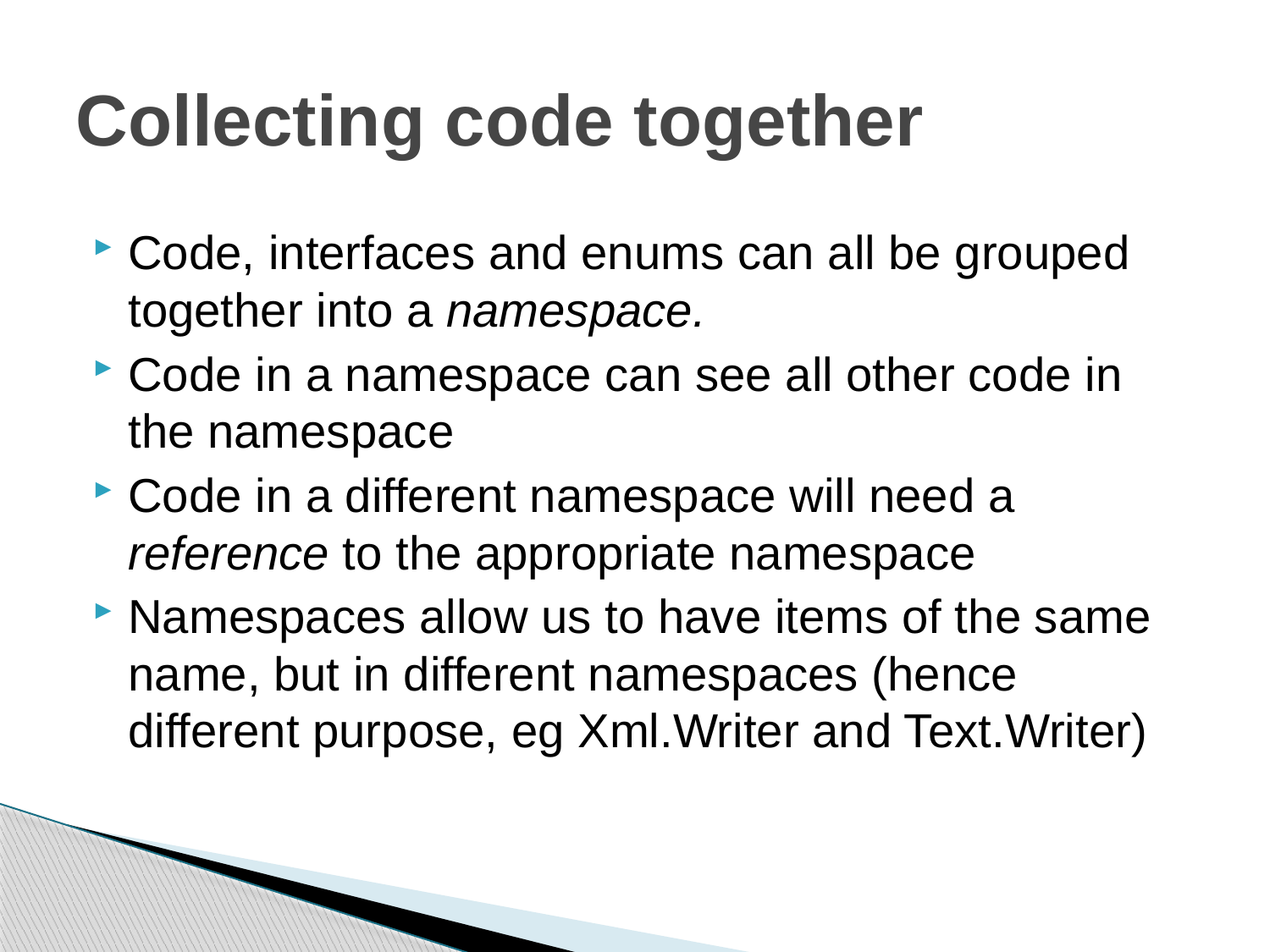

# Collecting code together
Code, interfaces and enums can all be grouped together into a namespace.
Code in a namespace can see all other code in the namespace
Code in a different namespace will need a reference to the appropriate namespace
Namespaces allow us to have items of the same name, but in different namespaces (hence different purpose, eg Xml.Writer and Text.Writer)